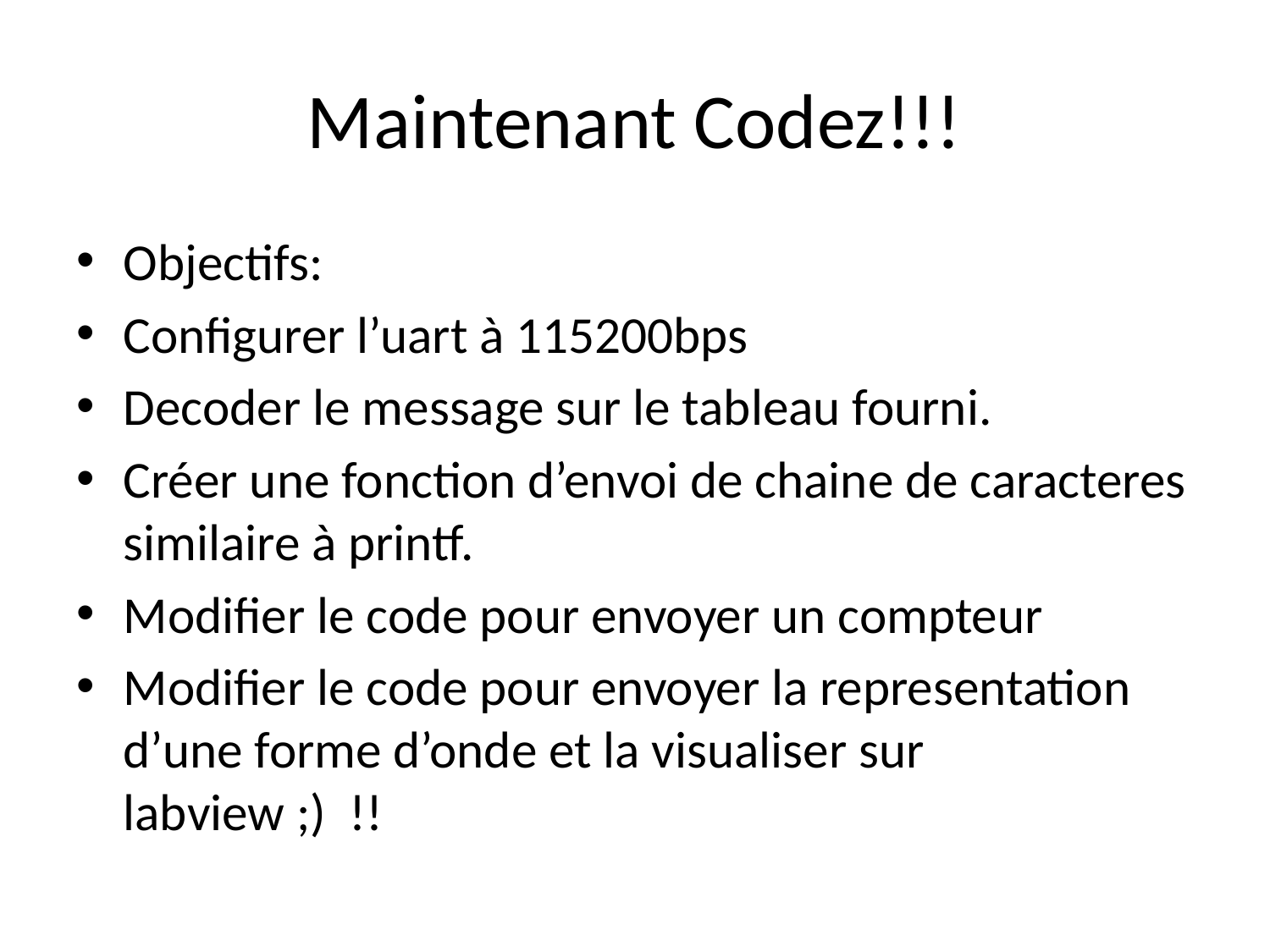

# Maintenant Codez!!!
Objectifs:
Configurer l’uart à 115200bps
Decoder le message sur le tableau fourni.
Créer une fonction d’envoi de chaine de caracteres similaire à printf.
Modifier le code pour envoyer un compteur
Modifier le code pour envoyer la representation d’une forme d’onde et la visualiser sur labview ;)  !!